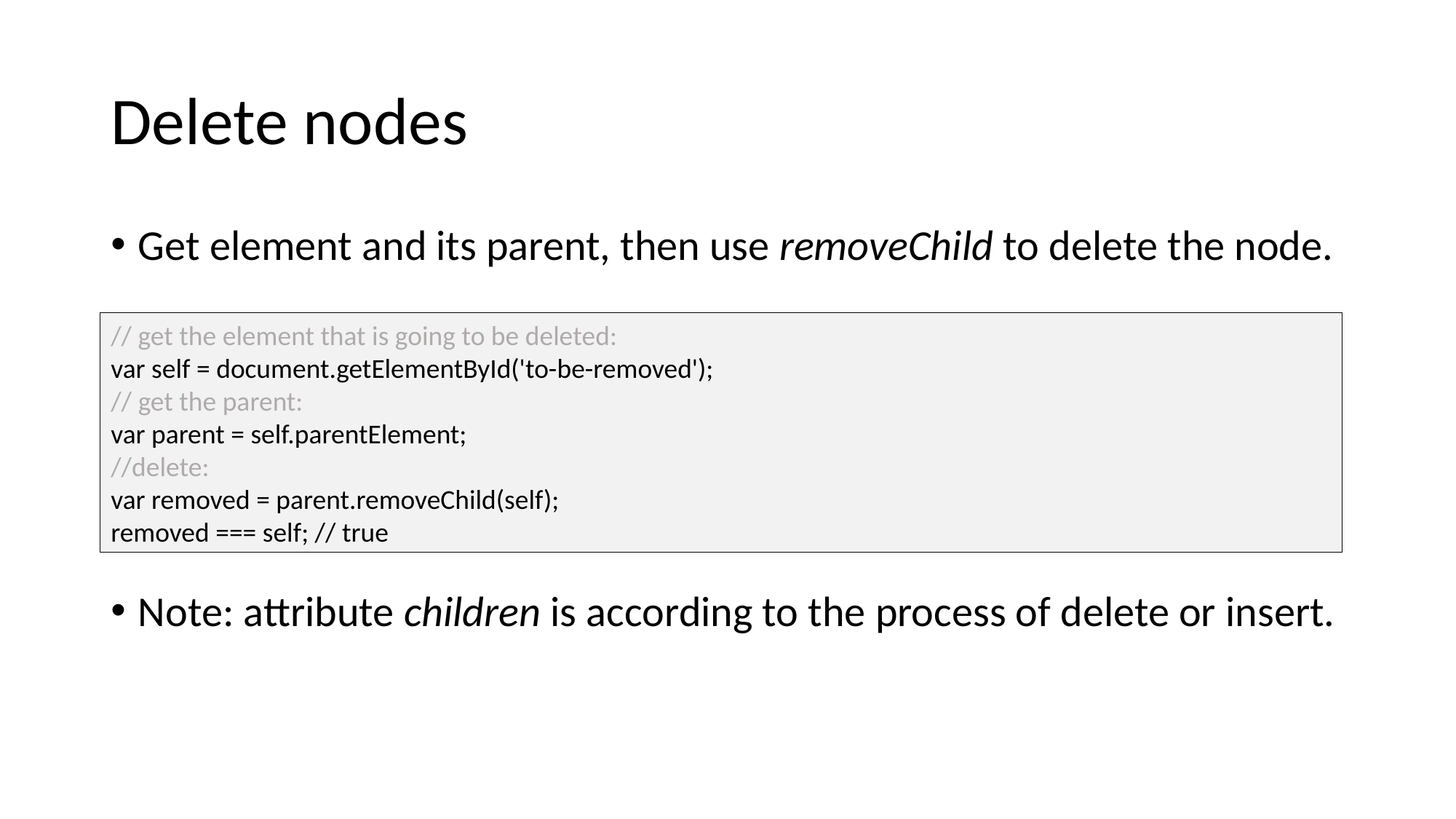

# Delete nodes
Get element and its parent, then use removeChild to delete the node.

Note: attribute children is according to the process of delete or insert.
// get the element that is going to be deleted:
var self = document.getElementById('to-be-removed');
// get the parent:
var parent = self.parentElement;
//delete:
var removed = parent.removeChild(self);
removed === self; // true